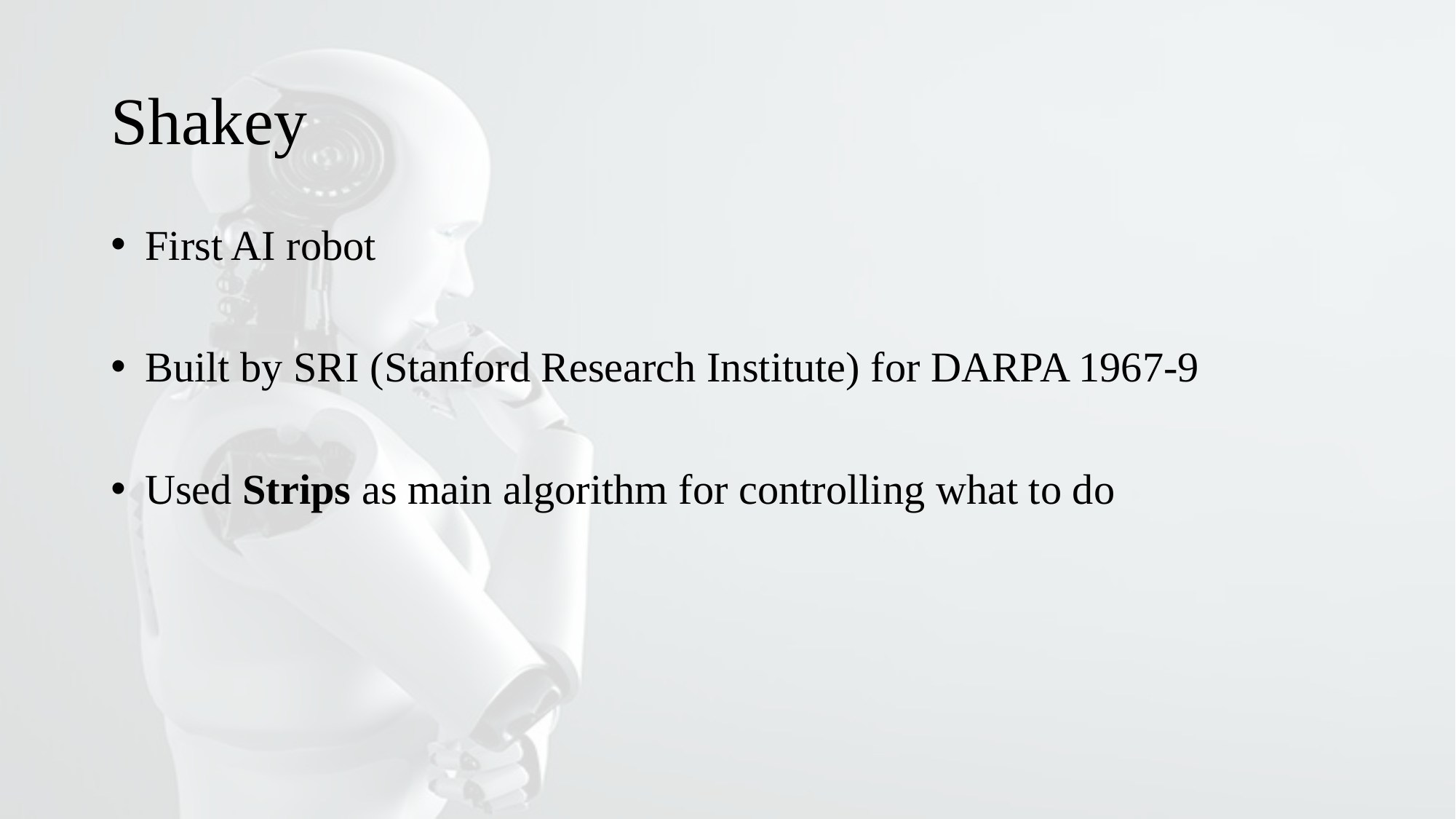

# Shakey
First AI robot

Built by SRI (Stanford Research Institute) for DARPA 1967-9

Used Strips as main algorithm for controlling what to do